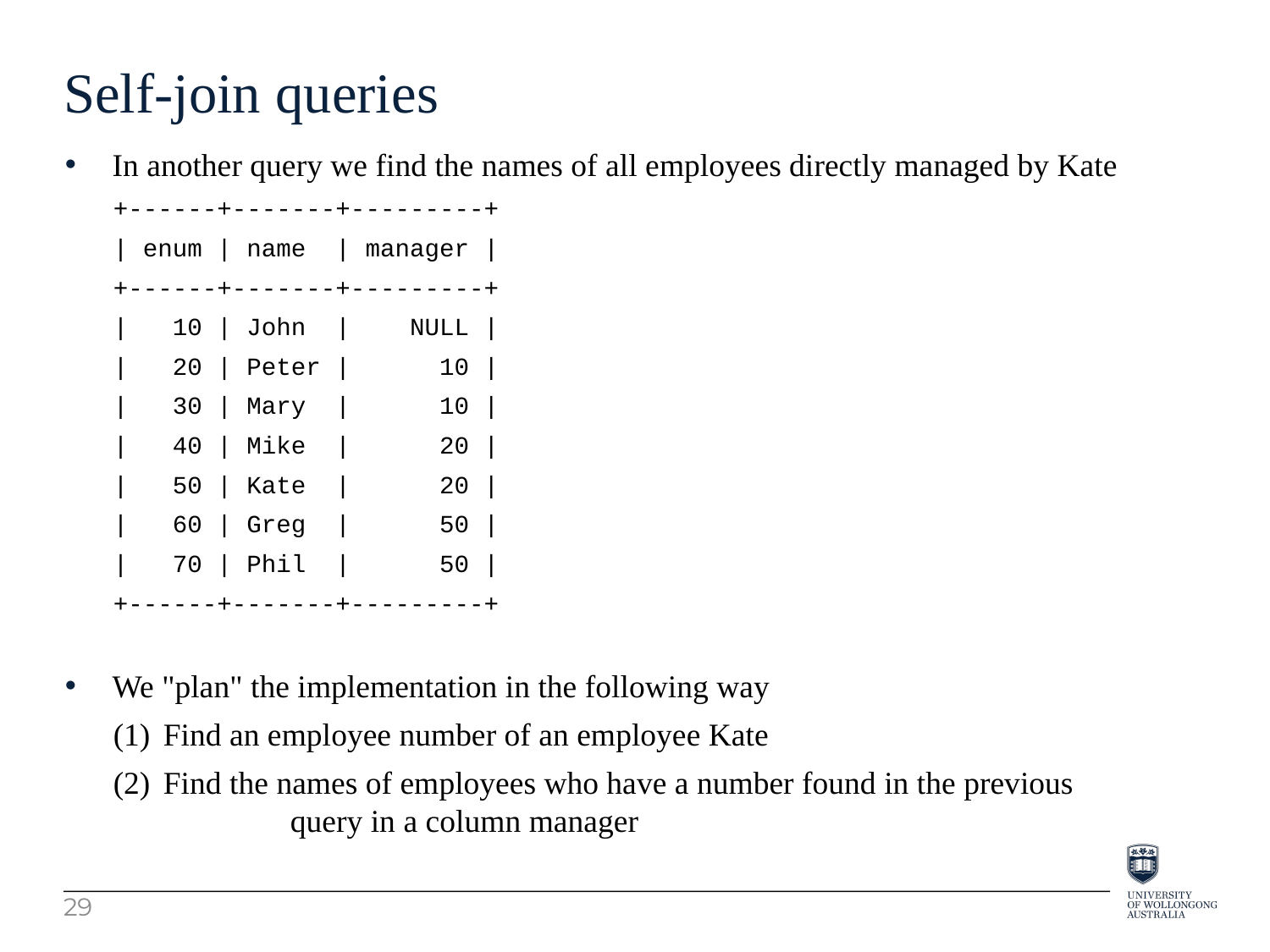

Self-join queries
In another query we find the names of all employees directly managed by Kate
+------+-------+---------+
| enum | name  | manager |
+------+-------+---------+
|   10 | John  |    NULL |
|   20 | Peter |      10 |
|   30 | Mary  |      10 |
|   40 | Mike  |      20 |
|   50 | Kate  |      20 |
|   60 | Greg  |      50 |
|   70 | Phil  |      50 |
+------+-------+---------+

We "plan" the implementation in the following way
(1)	Find an employee number of an employee Kate
(2)	Find the names of employees who have a number found in the previous 	query in a column manager

29